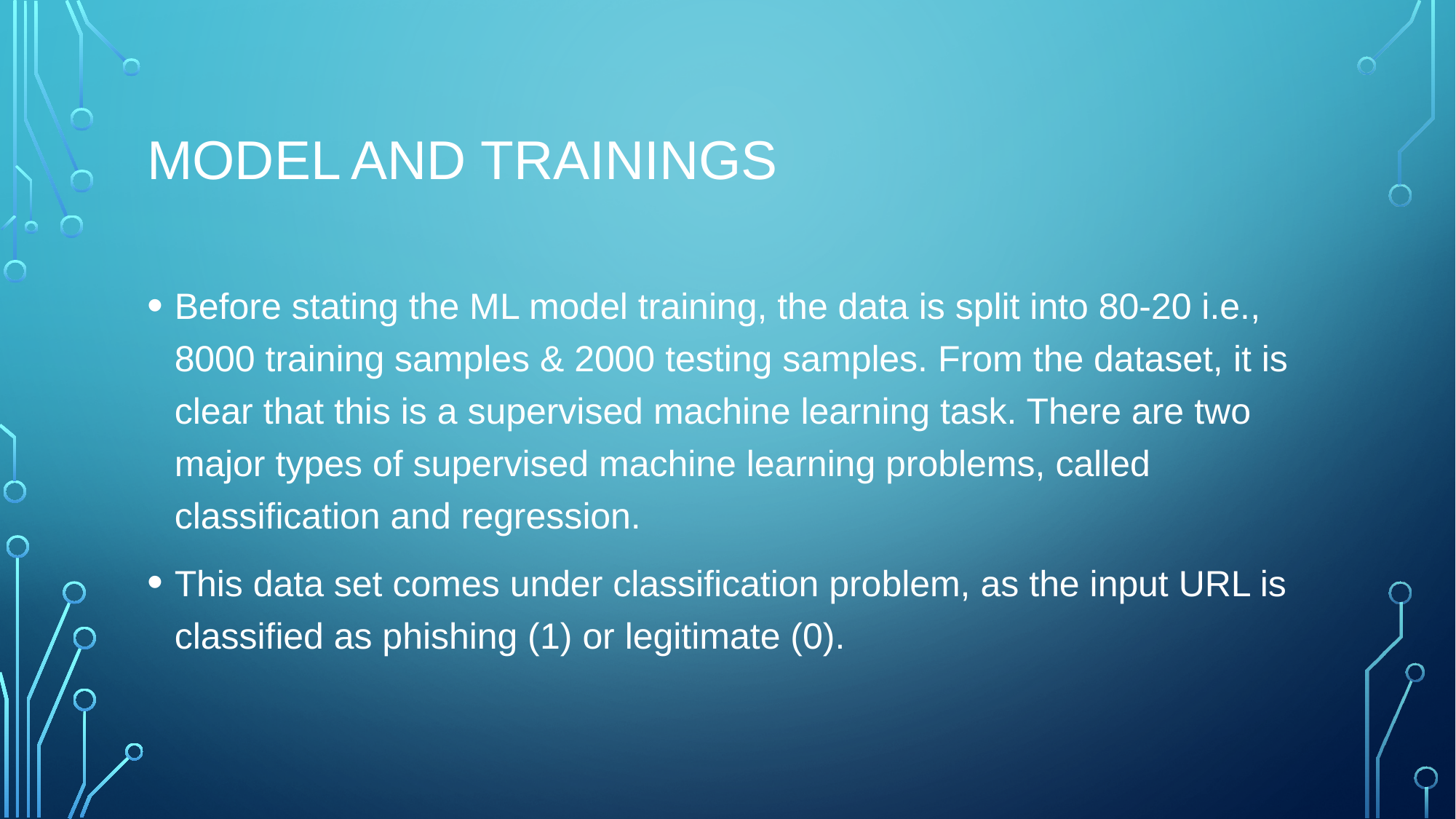

# Model and Trainings
Before stating the ML model training, the data is split into 80-20 i.e., 8000 training samples & 2000 testing samples. From the dataset, it is clear that this is a supervised machine learning task. There are two major types of supervised machine learning problems, called classification and regression.
This data set comes under classification problem, as the input URL is classified as phishing (1) or legitimate (0).